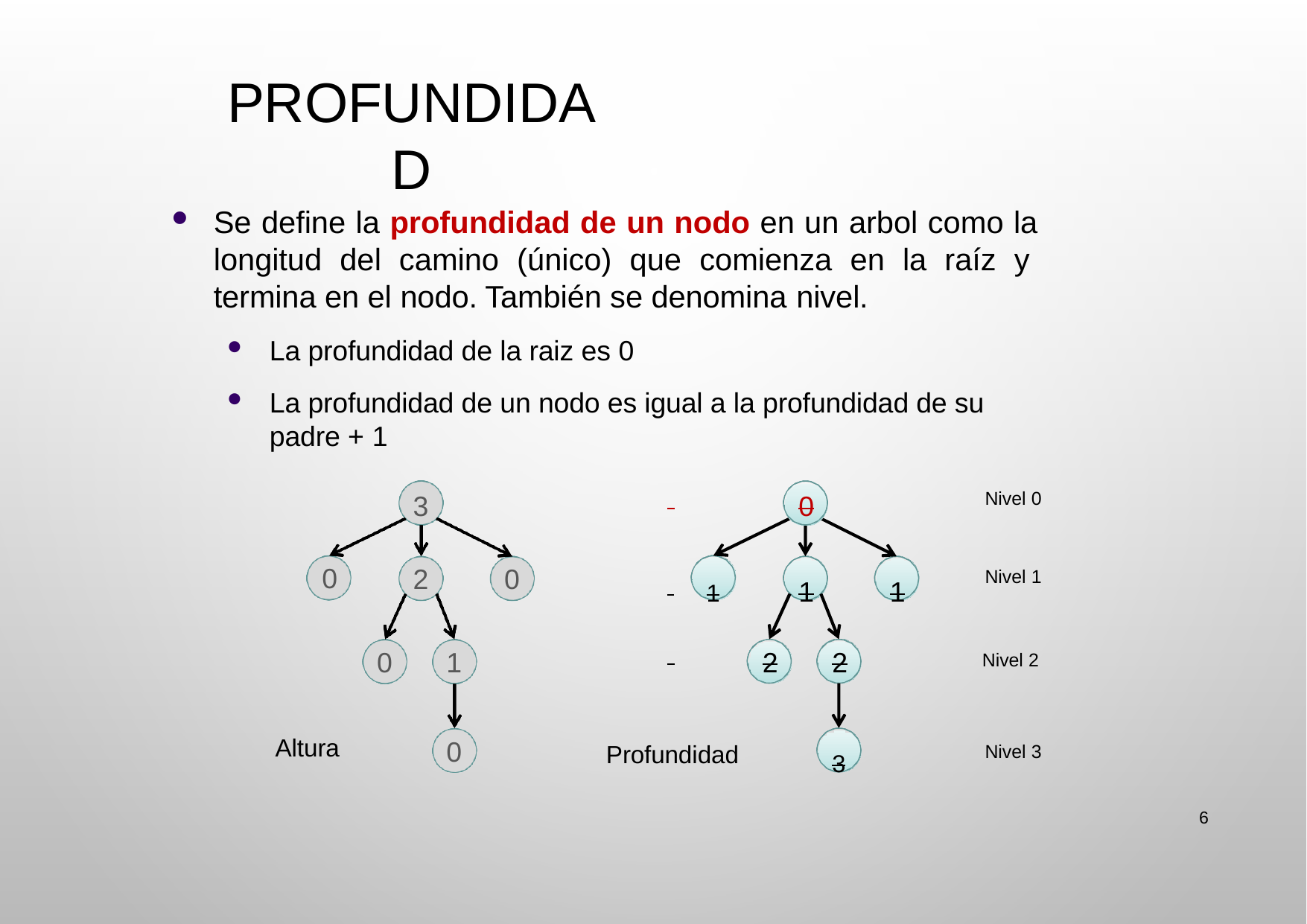

# Profundidad
Se define la profundidad de un nodo en un arbol como la  longitud del camino (único) que comienza en la raíz y  termina en el nodo. También se denomina nivel.
La profundidad de la raiz es 0
La profundidad de un nodo es igual a la profundidad de su  padre + 1

Nivel 0
|  |  | 3 |  |  | 0 |
| --- | --- | --- | --- | --- | --- |
| 0 |  | 2 |  | 0 | 1 1 1 |
|  | 0 |  | 1 |  | 2 2 |
| Altura |  |  | 0 |  | Profundidad 3 |

Nivel 1
Nivel 2
Nivel 3
6